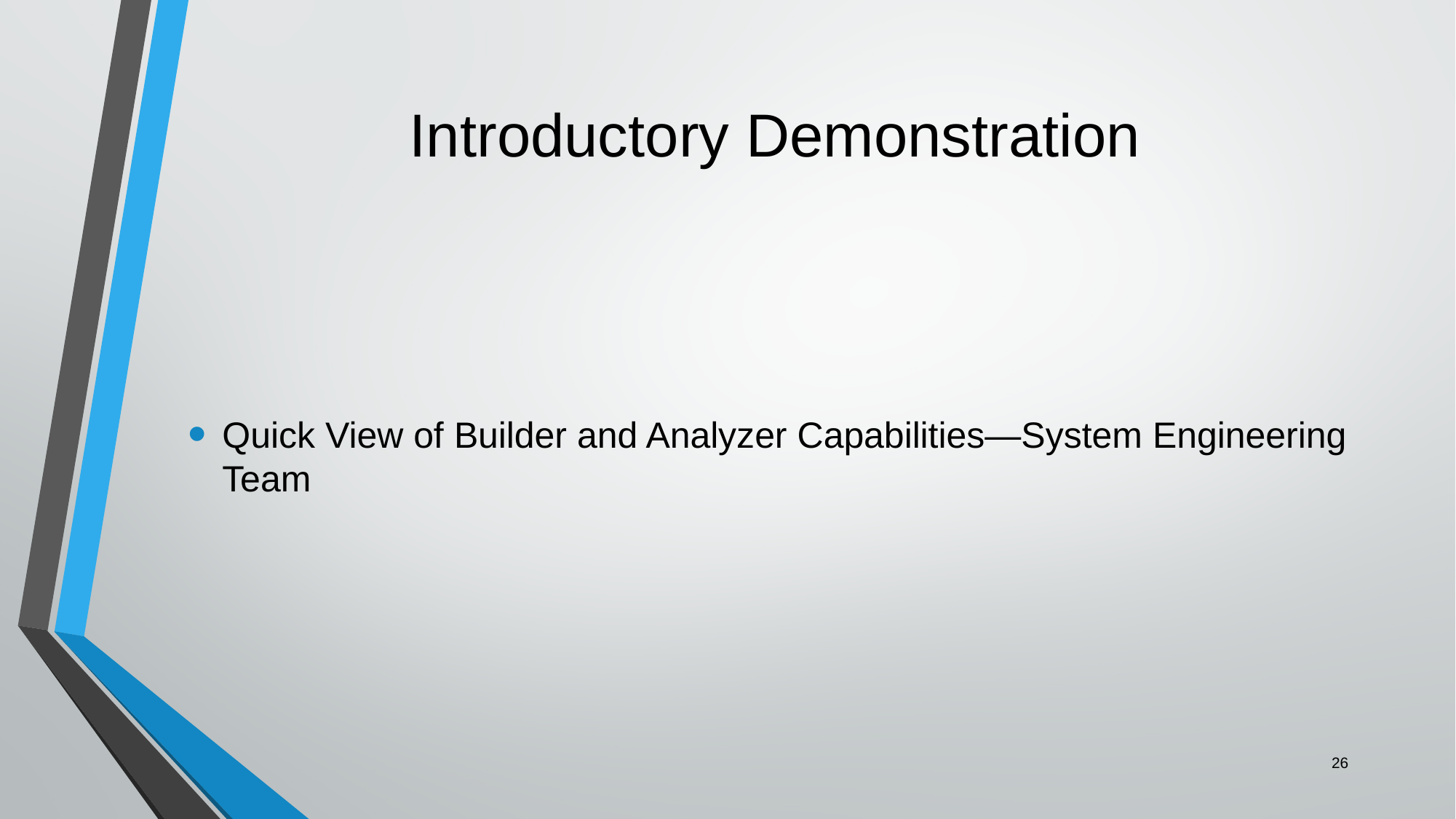

# Introductory Demonstration
Quick View of Builder and Analyzer Capabilities—System Engineering Team
26